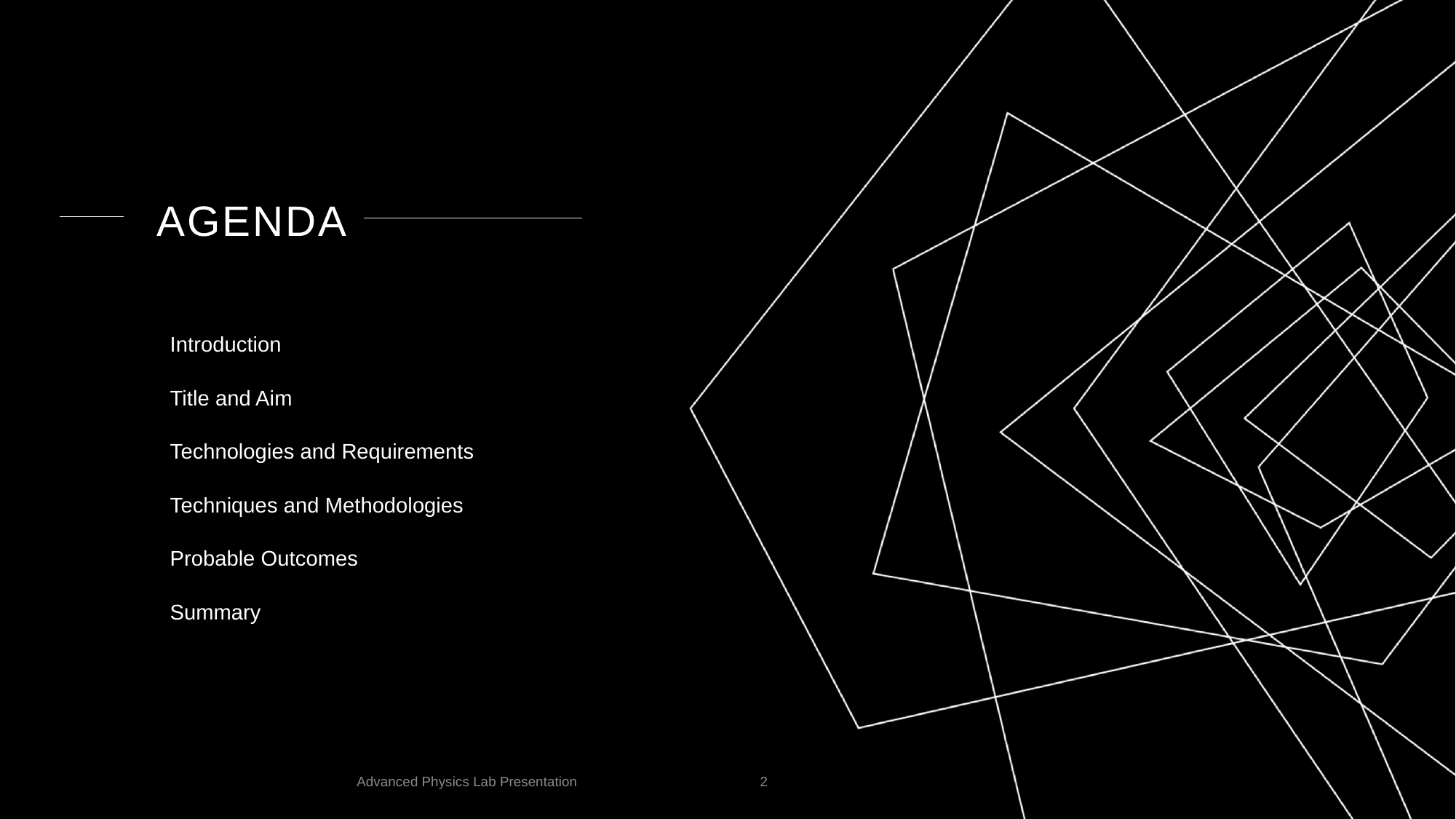

# AGENDA
Introduction
Title and Aim
Technologies and Requirements
Techniques and Methodologies
Probable Outcomes
Summary
Advanced Physics Lab Presentation
2